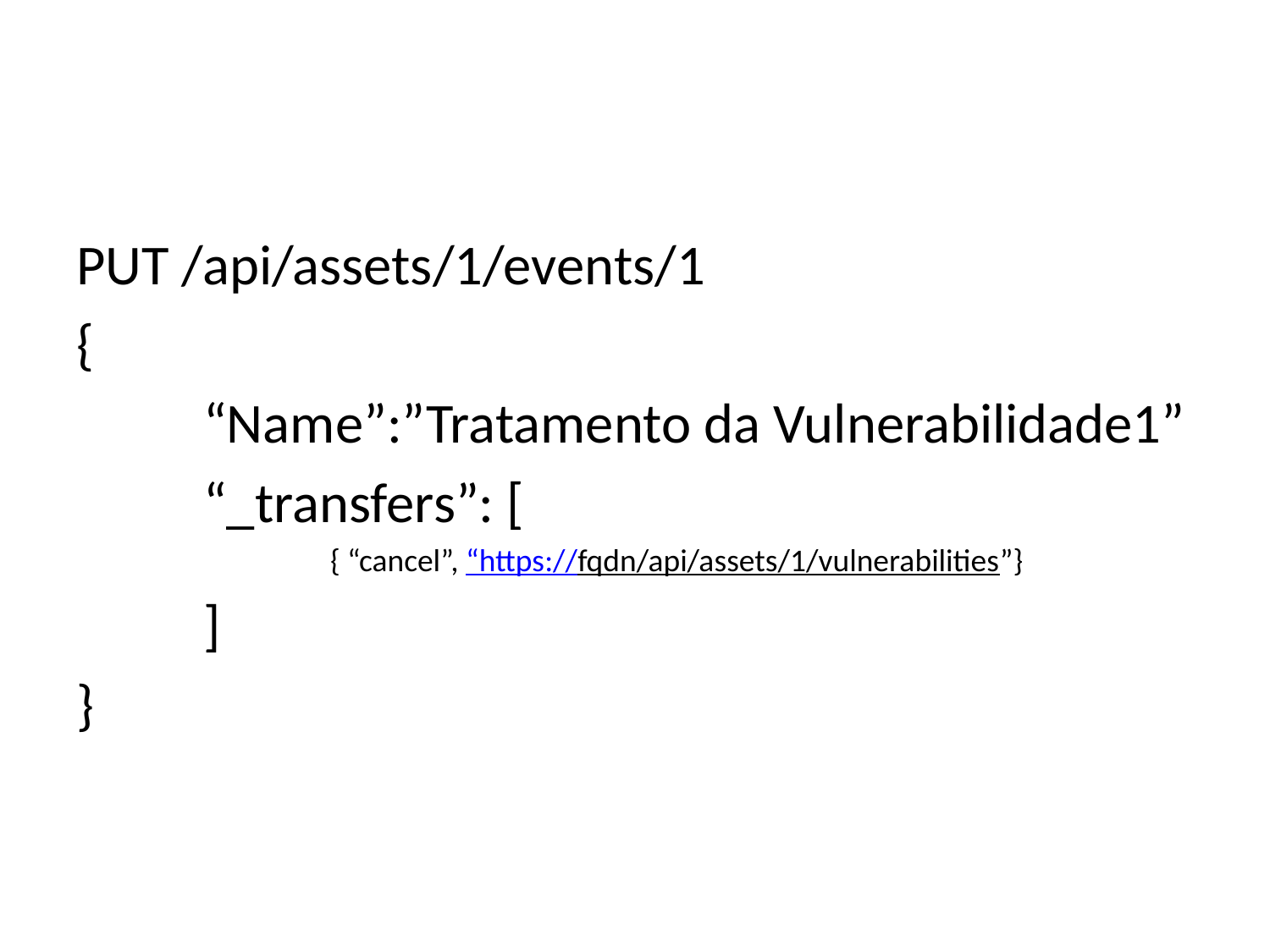

#
PUT /api/assets/1/events/1
{
	“Name”:”Tratamento da Vulnerabilidade1”
	“_transfers”: [
		{ “cancel”, “https://fqdn/api/assets/1/vulnerabilities”}
	]
}